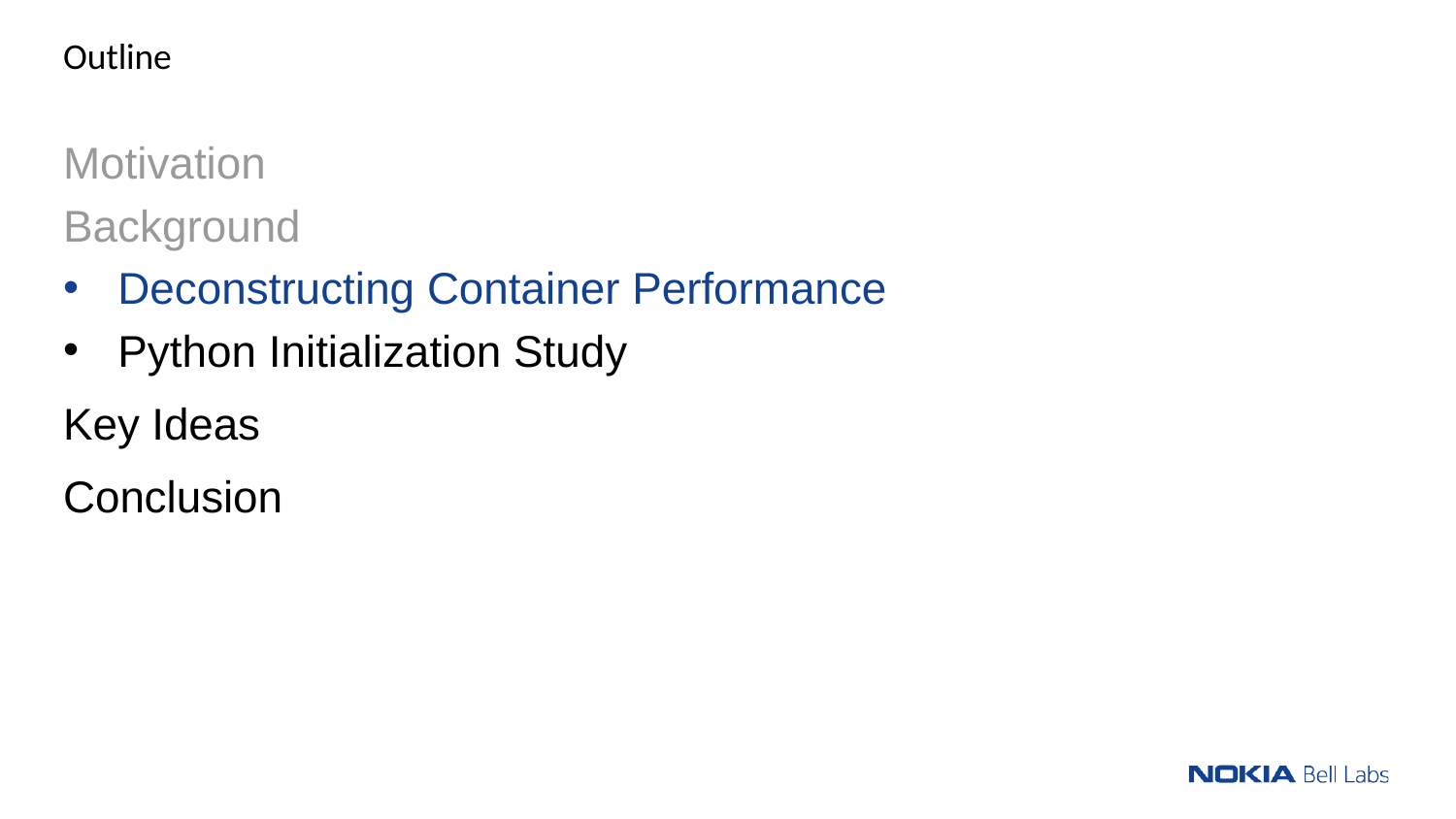

Outline
Motivation
Background
Deconstructing Container Performance
Python Initialization Study
Key Ideas
Conclusion